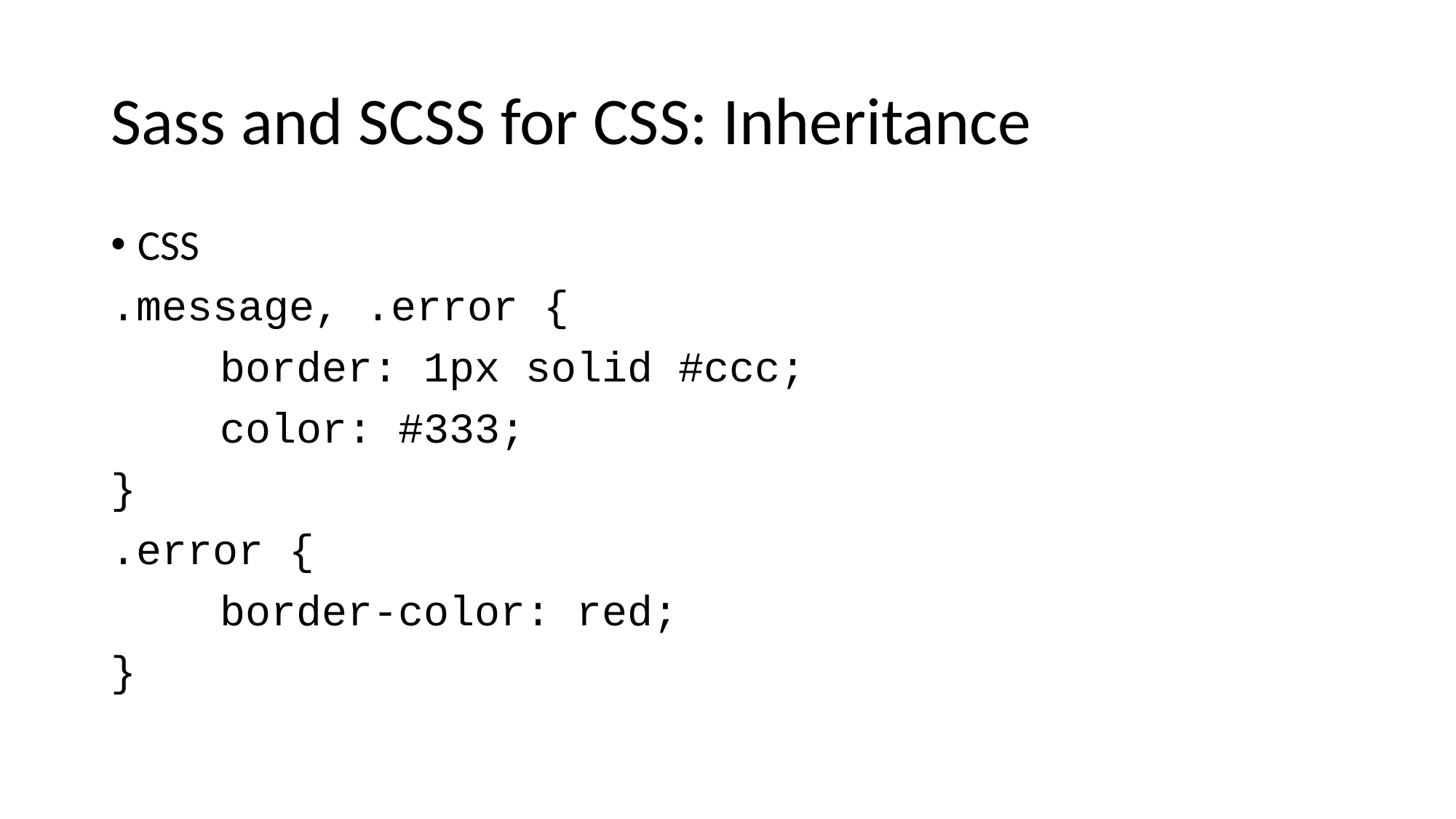

# Sass and SCSS for CSS: Inheritance
CSS
.message, .error {
	border: 1px solid #ccc;
	color: #333;
}
.error {
	border-color: red;
}